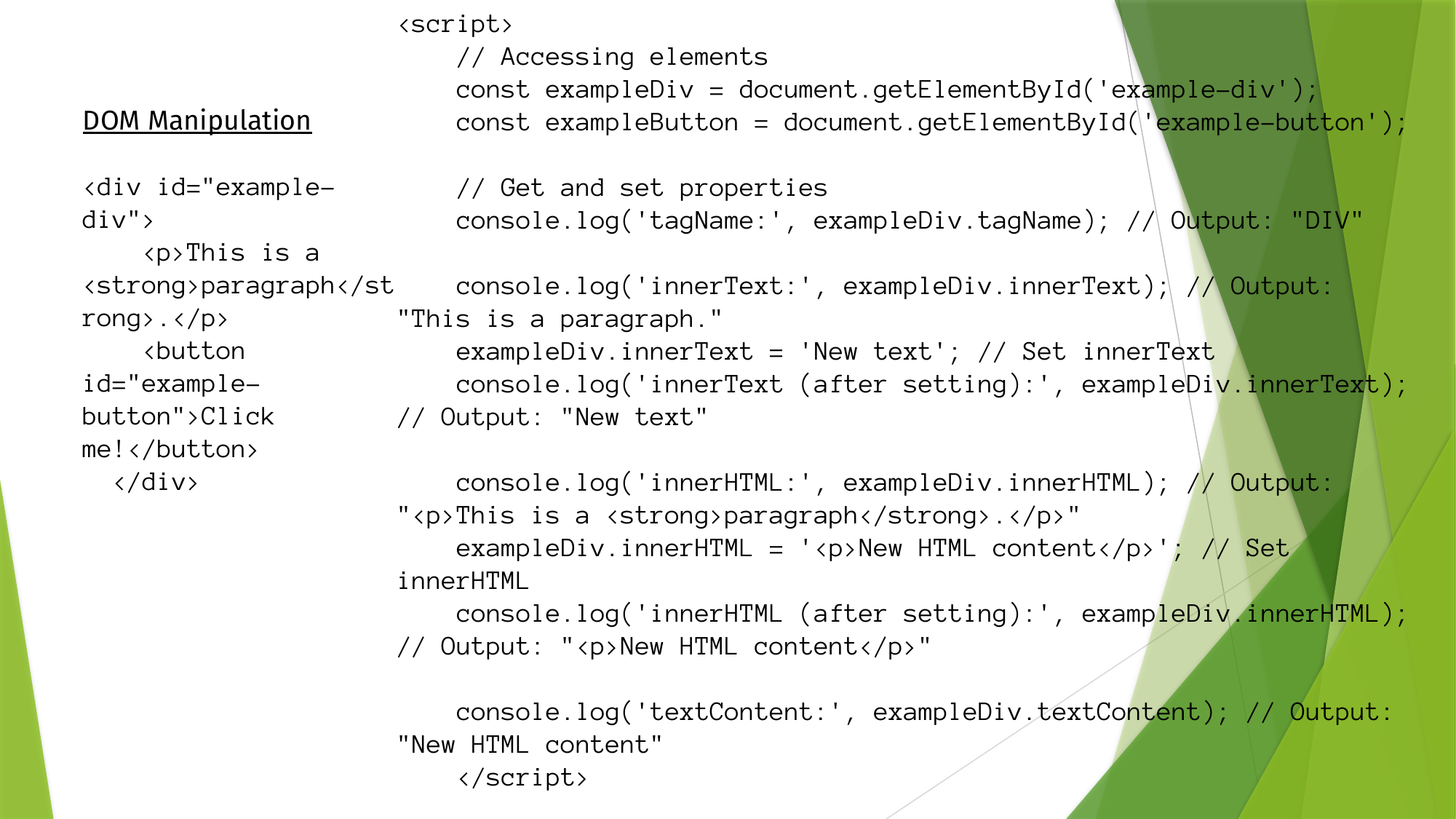

<script>
    // Accessing elements
    const exampleDiv = document.getElementById('example-div');
    const exampleButton = document.getElementById('example-button');
    // Get and set properties
    console.log('tagName:', exampleDiv.tagName); // Output: "DIV"
    console.log('innerText:', exampleDiv.innerText); // Output: "This is a paragraph."
    exampleDiv.innerText = 'New text'; // Set innerText
    console.log('innerText (after setting):', exampleDiv.innerText); // Output: "New text"
    console.log('innerHTML:', exampleDiv.innerHTML); // Output: "<p>This is a <strong>paragraph</strong>.</p>"
    exampleDiv.innerHTML = '<p>New HTML content</p>'; // Set innerHTML
    console.log('innerHTML (after setting):', exampleDiv.innerHTML); // Output: "<p>New HTML content</p>"
    console.log('textContent:', exampleDiv.textContent); // Output: "New HTML content"
    </script>

DOM Manipulation

<div id="example-div">
    <p>This is a <strong>paragraph</strong>.</p>
    <button id="example-button">Click me!</button>
  </div>